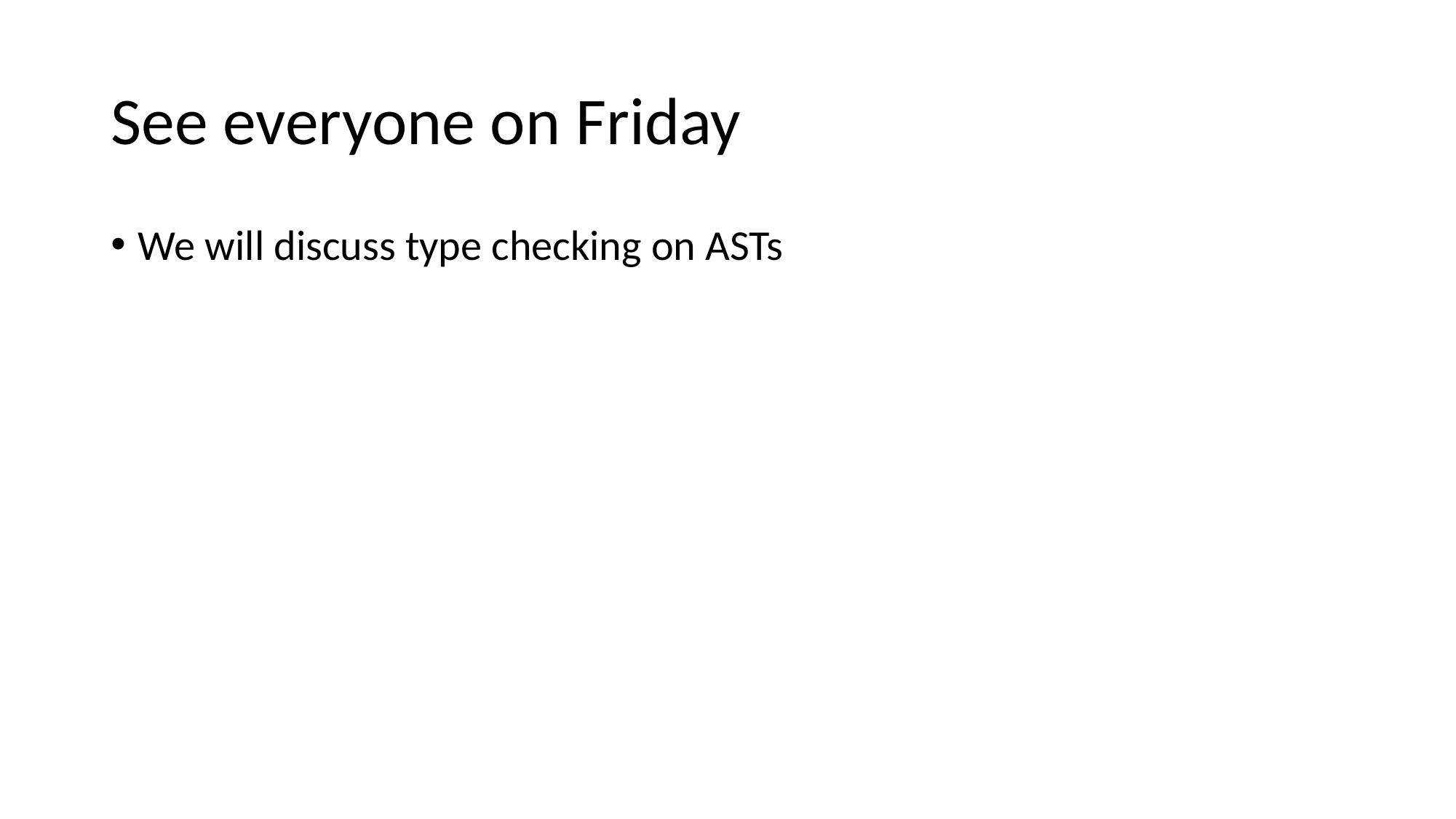

# See everyone on Friday
We will discuss type checking on ASTs